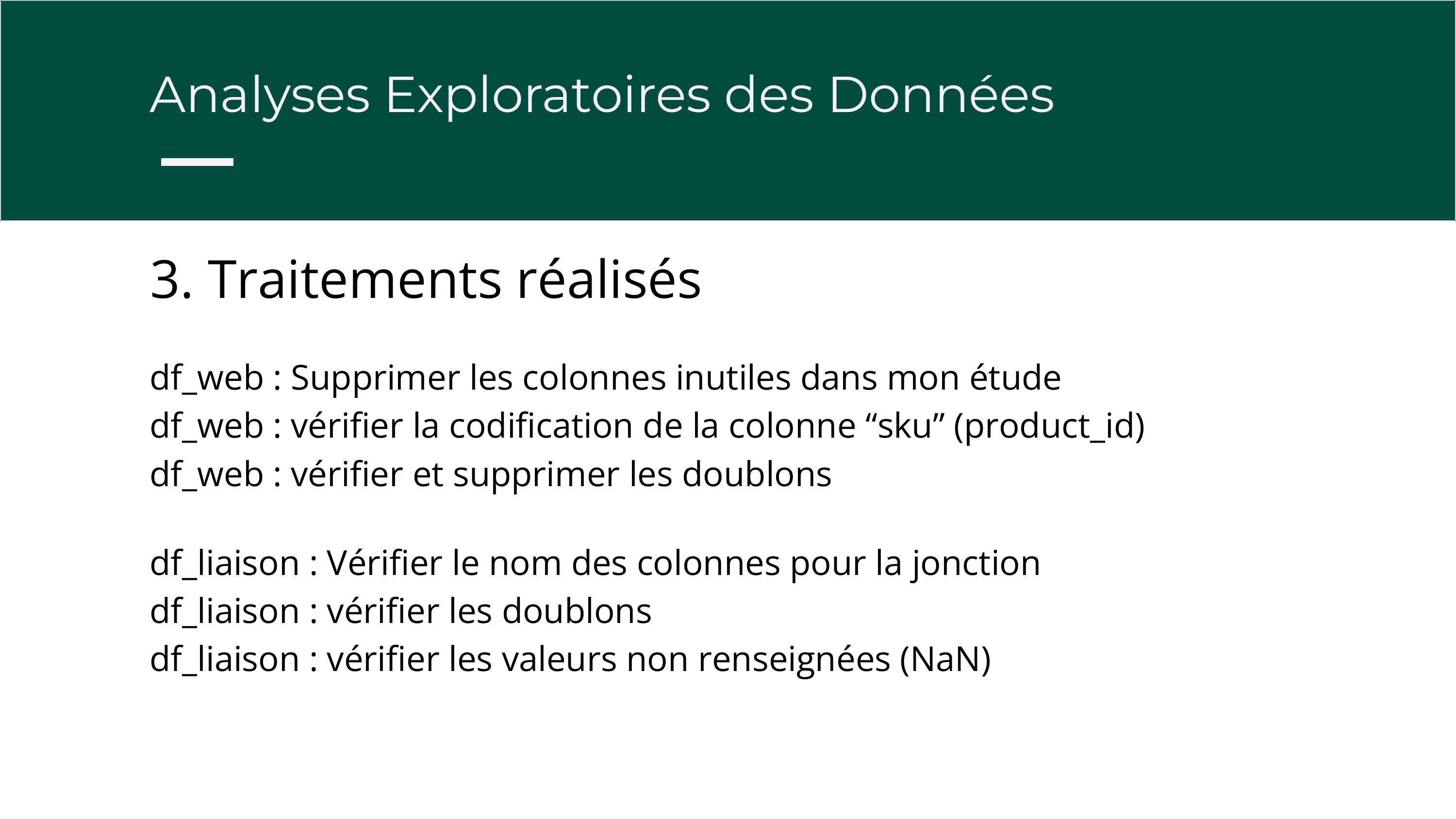

Analyses Exploratoires des Données

3. Traitements réalisés
df_web : Supprimer les colonnes inutiles dans mon étude
df_web : vérifier la codification de la colonne “sku” (product_id)
df_web : vérifier et supprimer les doublons
df_liaison : Vérifier le nom des colonnes pour la jonction
df_liaison : vérifier les doublons
df_liaison : vérifier les valeurs non renseignées (NaN)